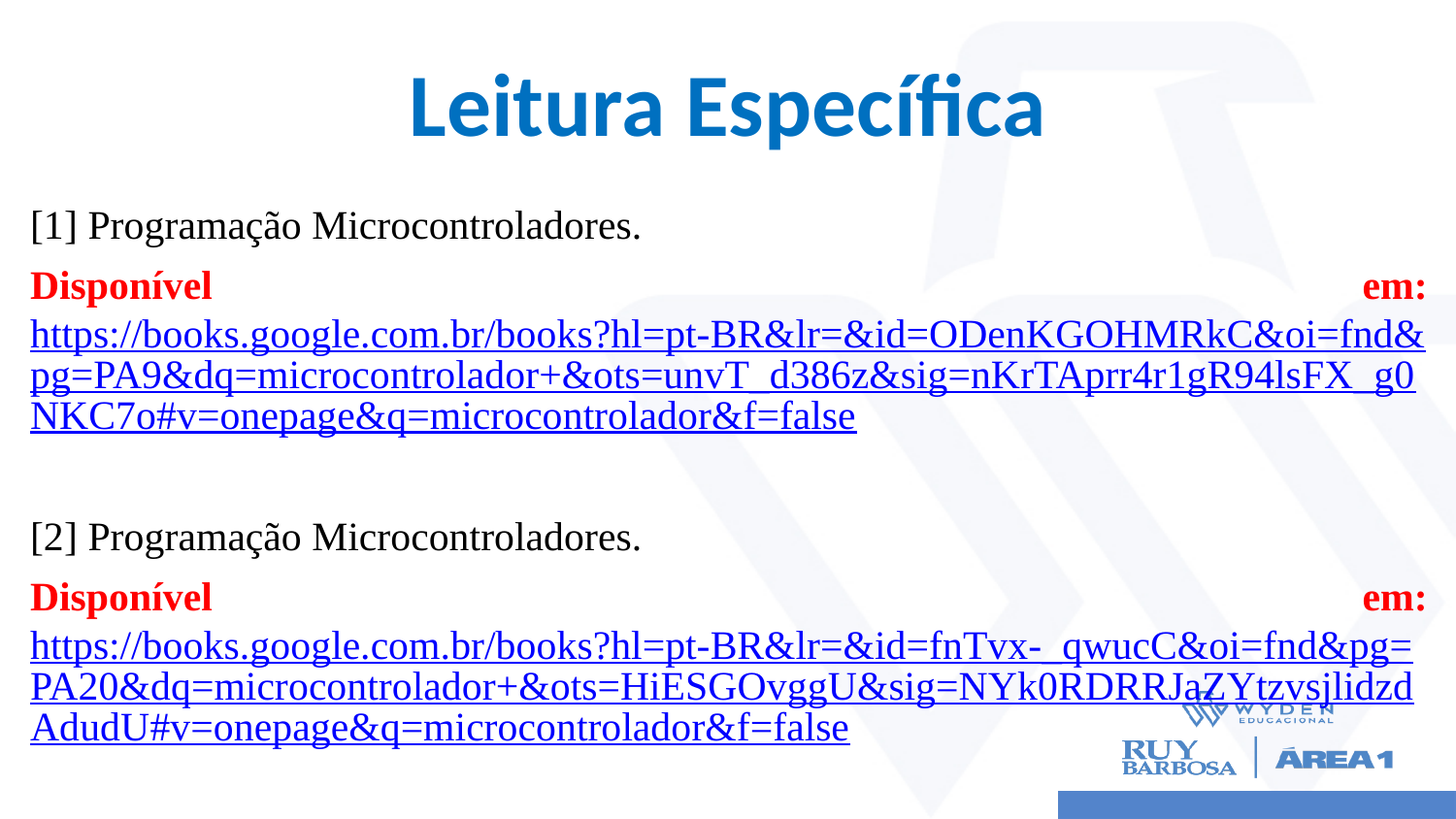

# Leitura Específica
[1] Programação Microcontroladores.
Disponível em: https://books.google.com.br/books?hl=pt-BR&lr=&id=ODenKGOHMRkC&oi=fnd&pg=PA9&dq=microcontrolador+&ots=unvT_d386z&sig=nKrTAprr4r1gR94lsFX_g0NKC7o#v=onepage&q=microcontrolador&f=false

[2] Programação Microcontroladores.
Disponível em: https://books.google.com.br/books?hl=pt-BR&lr=&id=fnTvx-_qwucC&oi=fnd&pg=PA20&dq=microcontrolador+&ots=HiESGOvggU&sig=NYk0RDRRJaZYtzvsjlidzdAdudU#v=onepage&q=microcontrolador&f=false